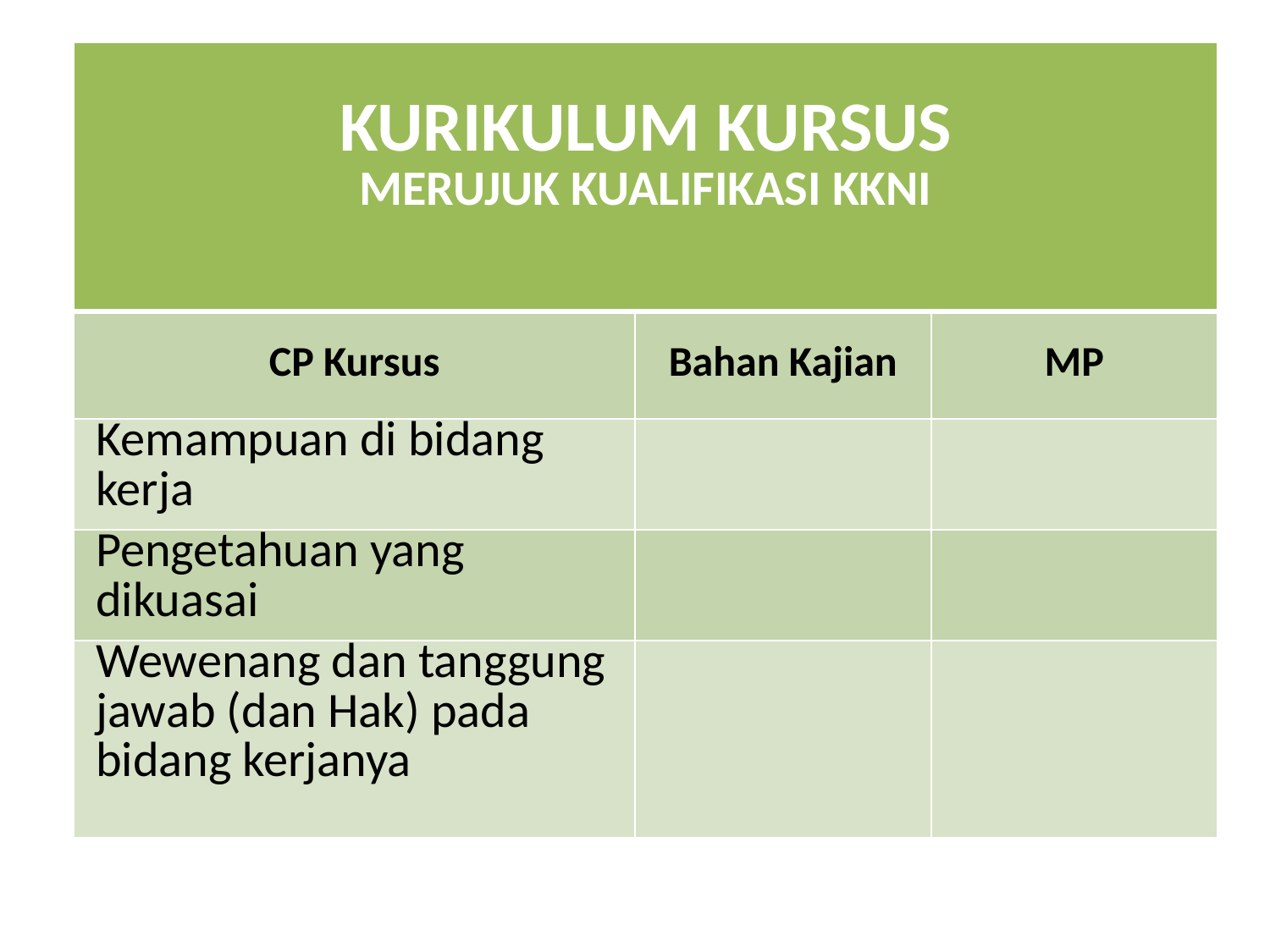

| KURIKULUM KURSUS MERUJUK KUALIFIKASI KKNI |  |  |
| --- | --- | --- |
| CP Kursus | Bahan Kajian | MP |
| Kemampuan di bidang kerja |  |  |
| Pengetahuan yang dikuasai |  |  |
| Wewenang dan tanggung jawab (dan Hak) pada bidang kerjanya |  |  |